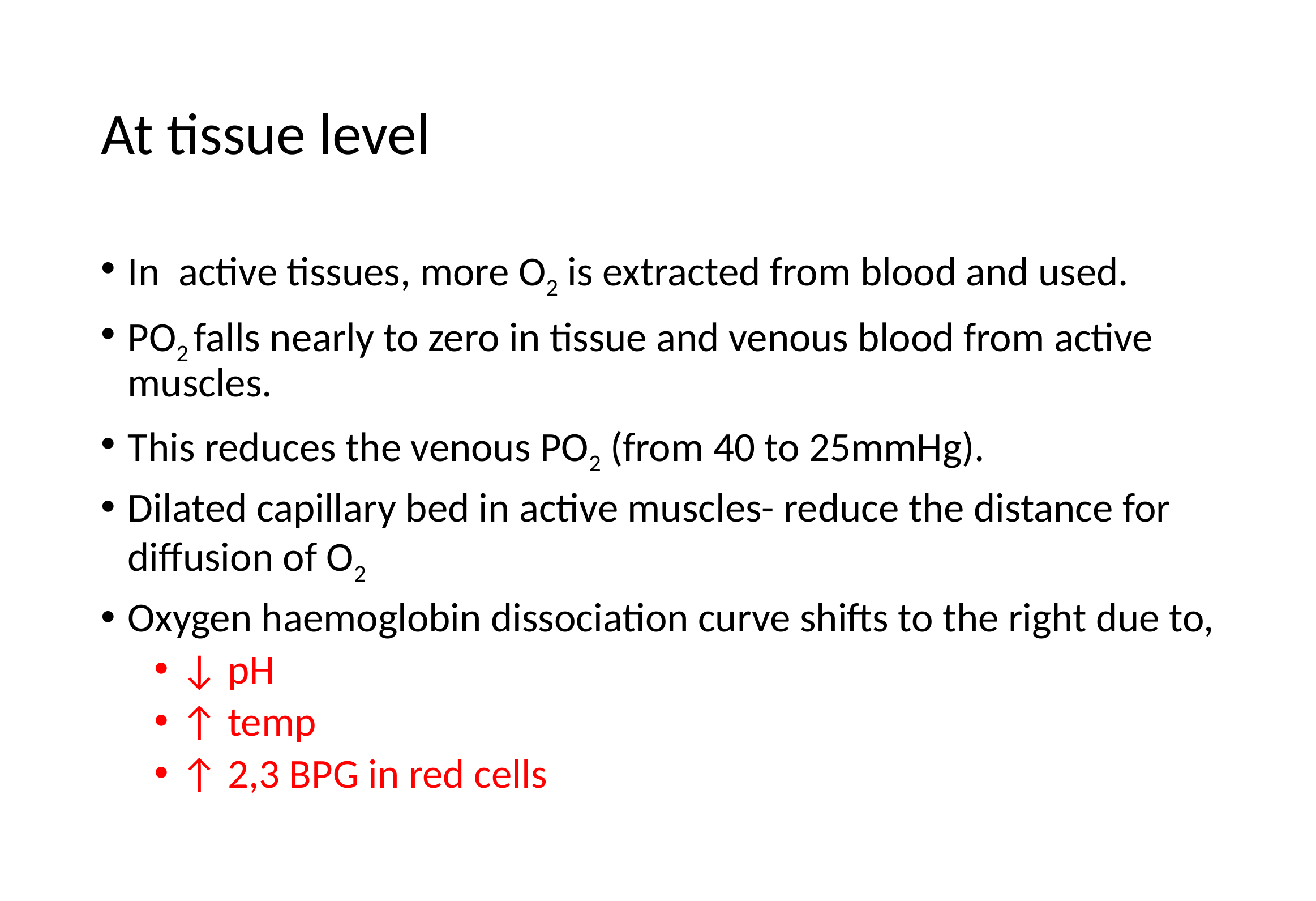

# At tissue level
In  active tissues, more O2 is extracted from blood and used.
PO2 falls nearly to zero in tissue and venous blood from active muscles.
This reduces the venous PO2 (from 40 to 25mmHg).
Dilated capillary bed in active muscles- reduce the distance for diffusion of O2
Oxygen haemoglobin dissociation curve shifts to the right due to,
↓ pH
↑ temp
↑ 2,3 BPG in red cells